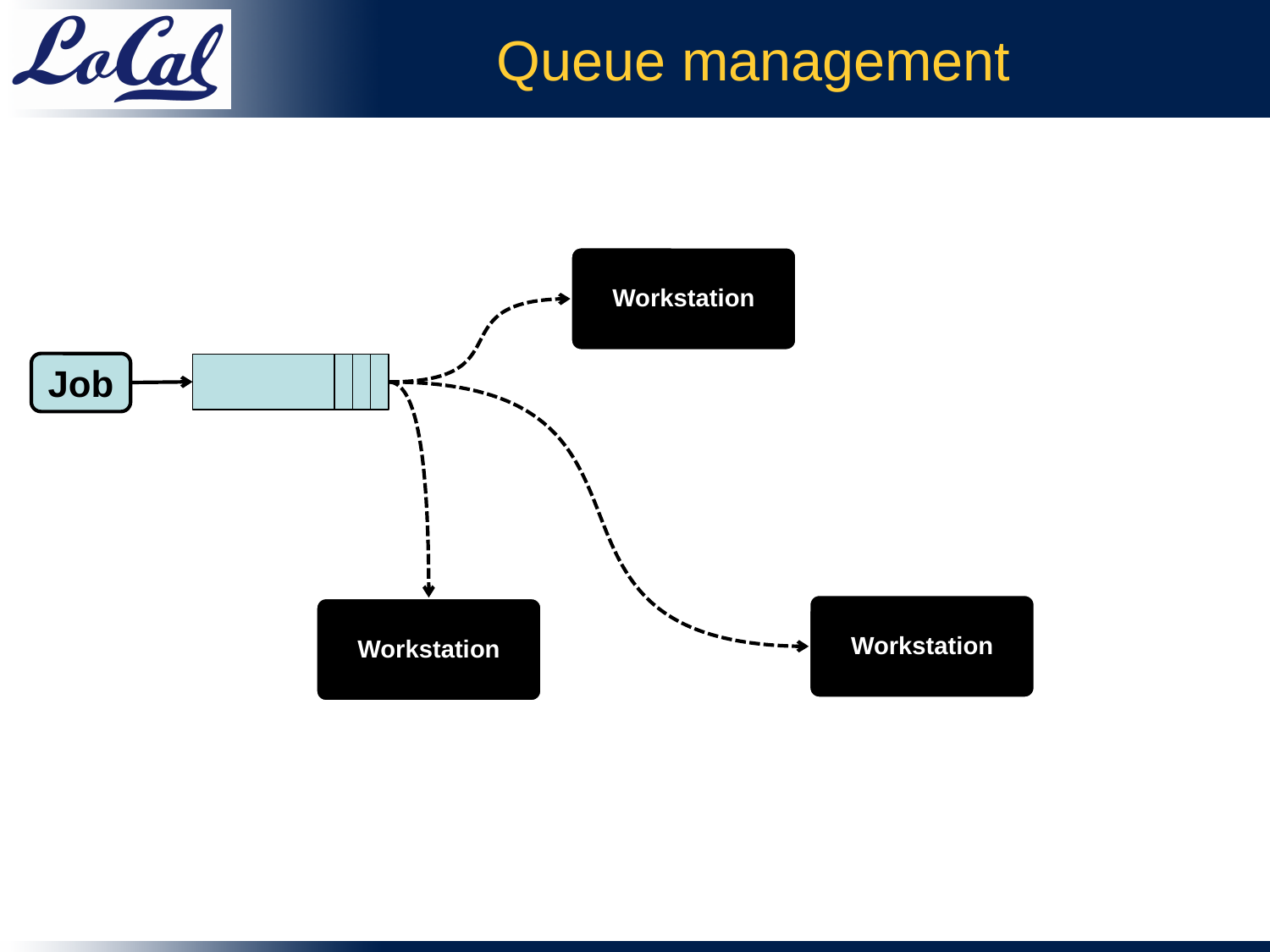

# Queue management

Workstation
Job

Workstation

Workstation